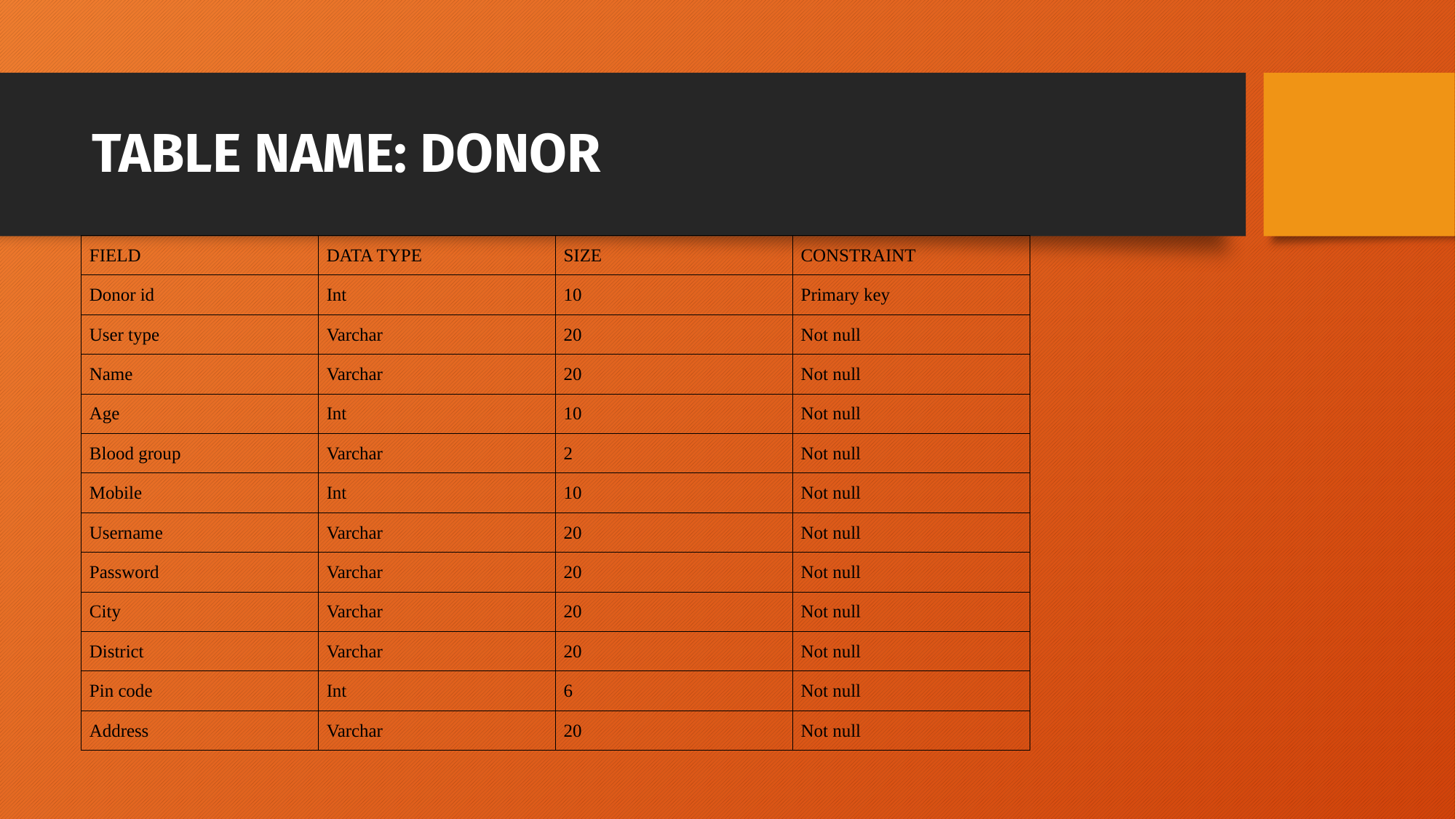

# TABLE NAME: DONOR
| FIELD | DATA TYPE | SIZE | CONSTRAINT |
| --- | --- | --- | --- |
| Donor id | Int | 10 | Primary key |
| User type | Varchar | 20 | Not null |
| Name | Varchar | 20 | Not null |
| Age | Int | 10 | Not null |
| Blood group | Varchar | 2 | Not null |
| Mobile | Int | 10 | Not null |
| Username | Varchar | 20 | Not null |
| Password | Varchar | 20 | Not null |
| City | Varchar | 20 | Not null |
| District | Varchar | 20 | Not null |
| Pin code | Int | 6 | Not null |
| Address | Varchar | 20 | Not null |